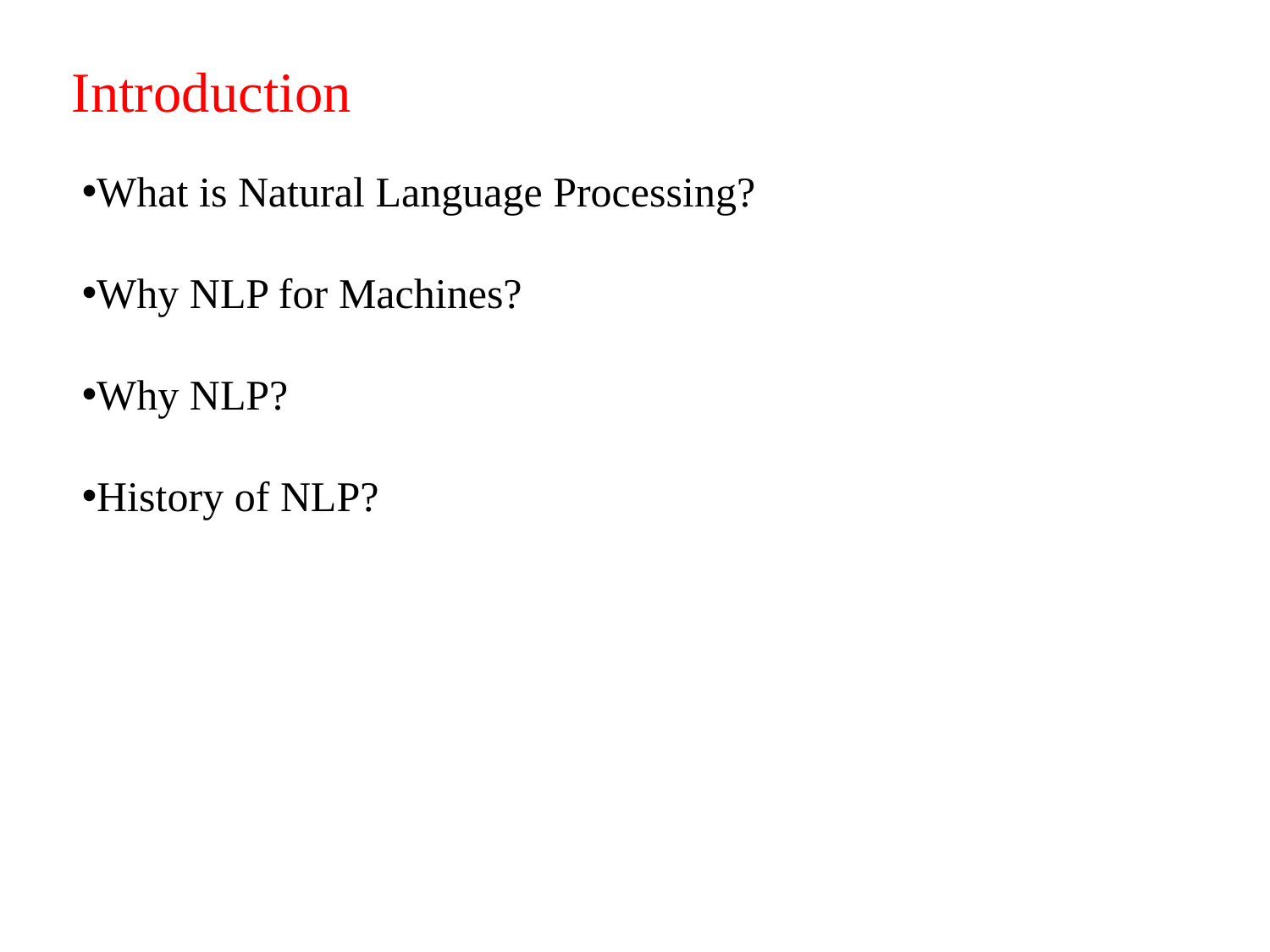

Introduction
What is Natural Language Processing?

Why NLP for Machines?

Why NLP?

History of NLP?